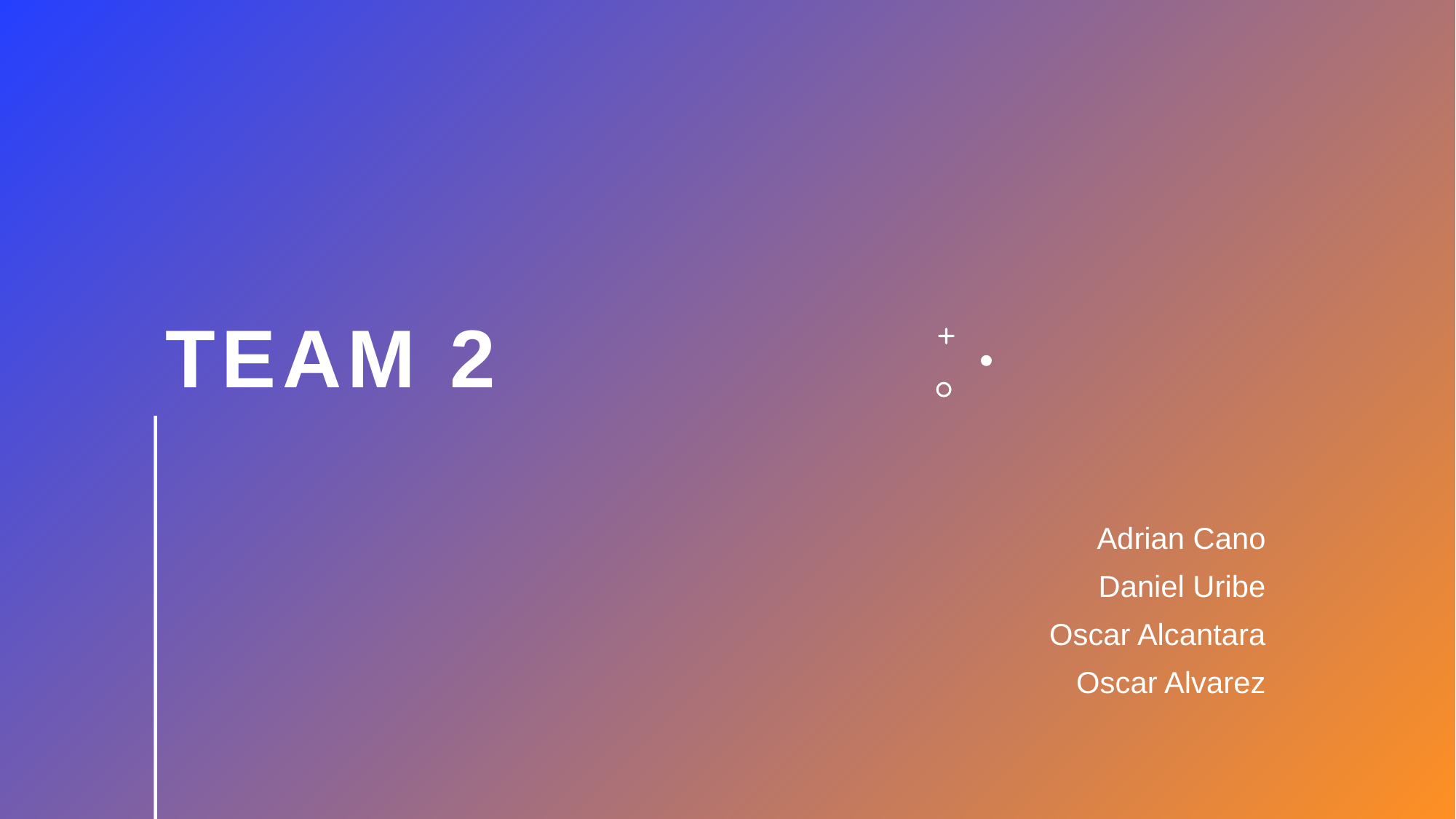

# Team 2
Adrian Cano
Daniel Uribe
Oscar Alcantara
Oscar Alvarez